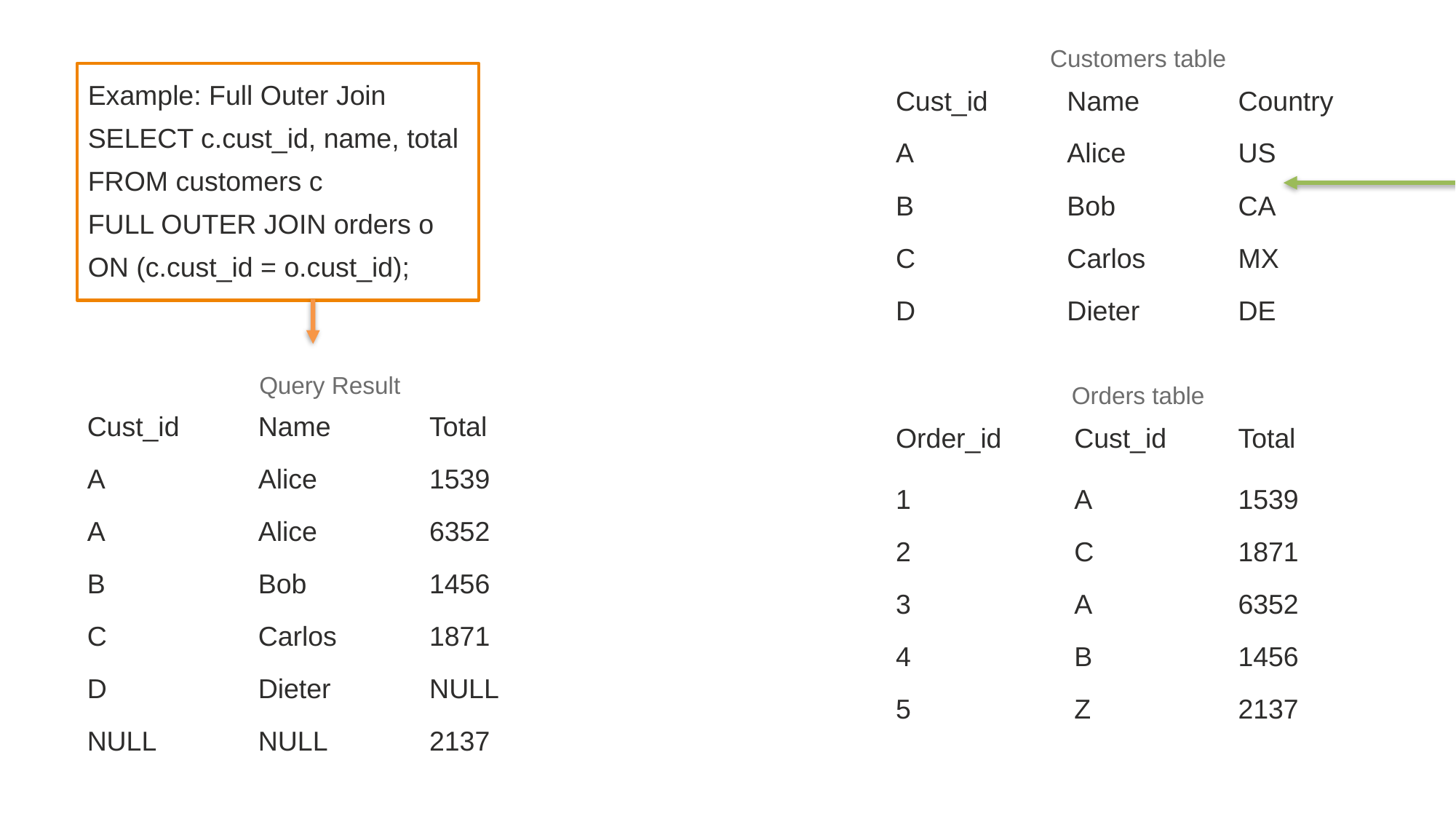

Customers table
Example: Full Outer Join
SELECT c.cust_id, name, total
FROM customers c
FULL OUTER JOIN orders o
ON (c.cust_id = o.cust_id);
| Cust\_id | Name | Country |
| --- | --- | --- |
| A | Alice | US |
| B | Bob | CA |
| C | Carlos | MX |
| D | Dieter | DE |

Query Result
Orders table
| Cust\_id | Name | Total |
| --- | --- | --- |
| A | Alice | 1539 |
| A | Alice | 6352 |
| B | Bob | 1456 |
| C | Carlos | 1871 |
| D | Dieter | NULL |
| NULL | NULL | 2137 |
| Order\_id | Cust\_id | Total |
| --- | --- | --- |
| 1 | A | 1539 |
| 2 | C | 1871 |
| 3 | A | 6352 |
| 4 | B | 1456 |
| 5 | Z | 2137 |